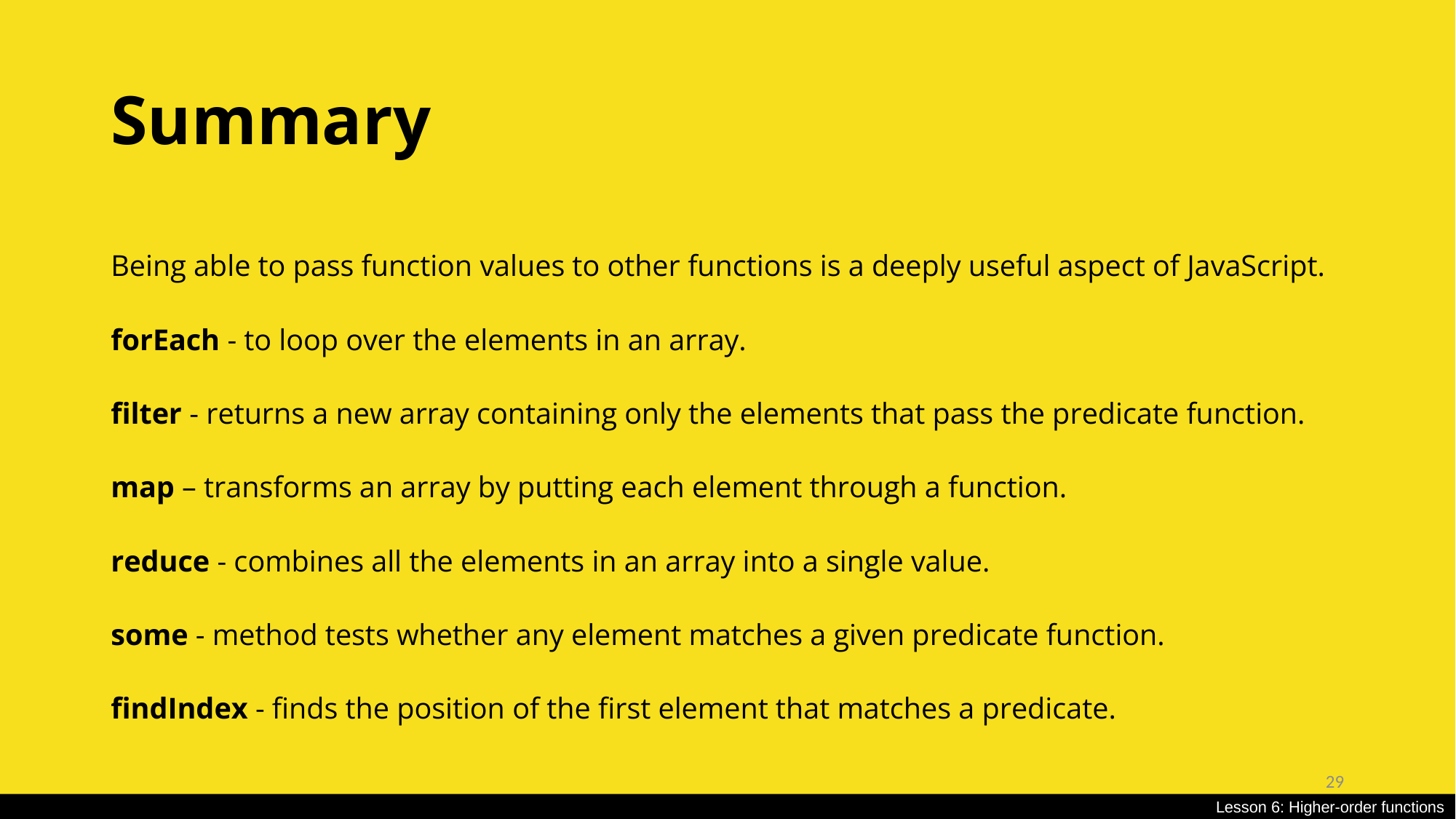

# Summary
Being able to pass function values to other functions is a deeply useful aspect of JavaScript.
forEach - to loop over the elements in an array.
filter - returns a new array containing only the elements that pass the predicate function.
map – transforms an array by putting each element through a function.
reduce - combines all the elements in an array into a single value.
some - method tests whether any element matches a given predicate function.
findIndex - finds the position of the first element that matches a predicate.
29
Lesson 6: Higher-order functions